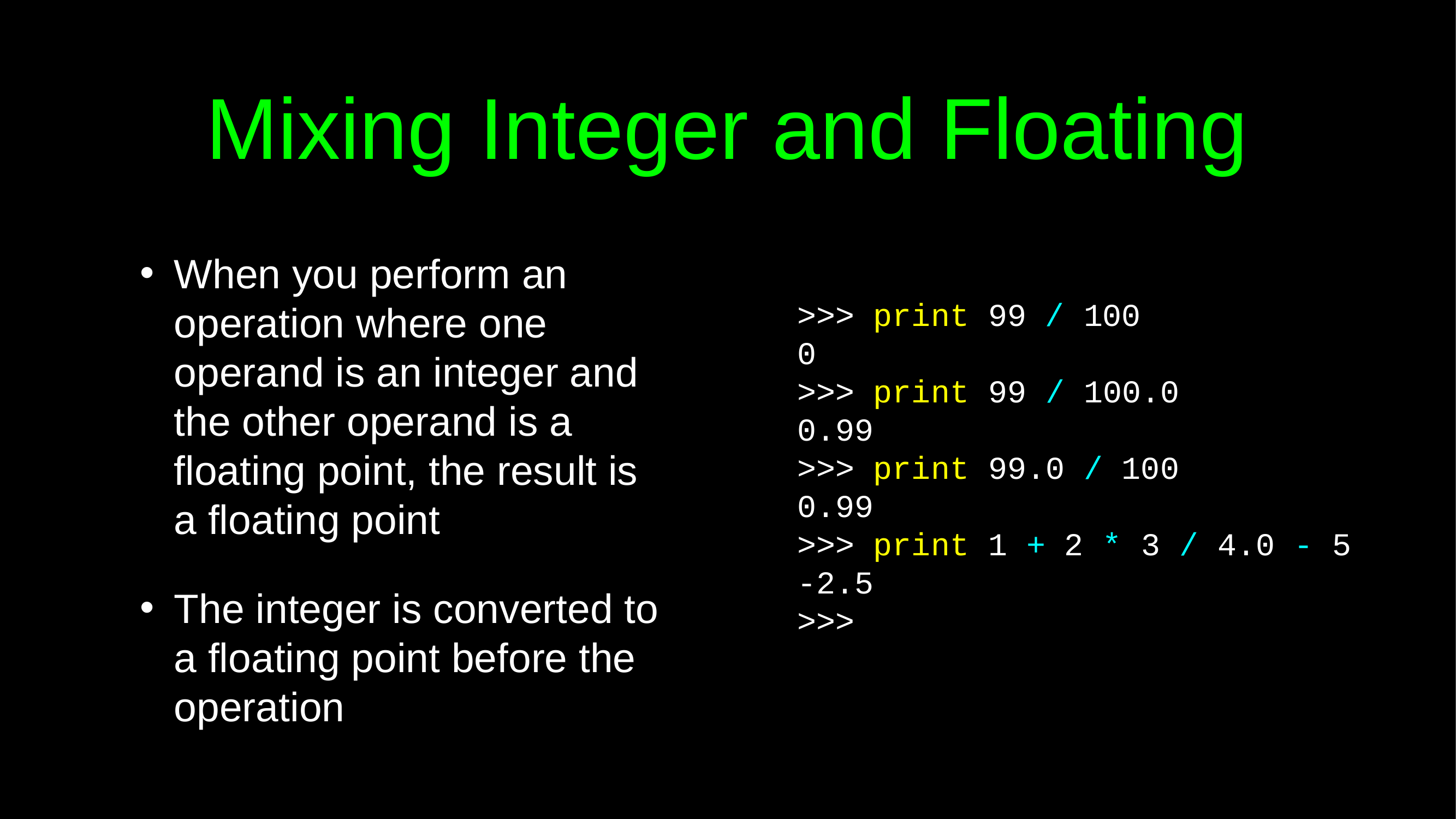

# Mixing Integer and Floating
When you perform an operation where one operand is an integer and the other operand is a floating point, the result is a floating point
The integer is converted to a floating point before the operation
>>> print 99 / 100
0
>>> print 99 / 100.0
0.99
>>> print 99.0 / 100
0.99
>>> print 1 + 2 * 3 / 4.0 - 5
-2.5
>>>